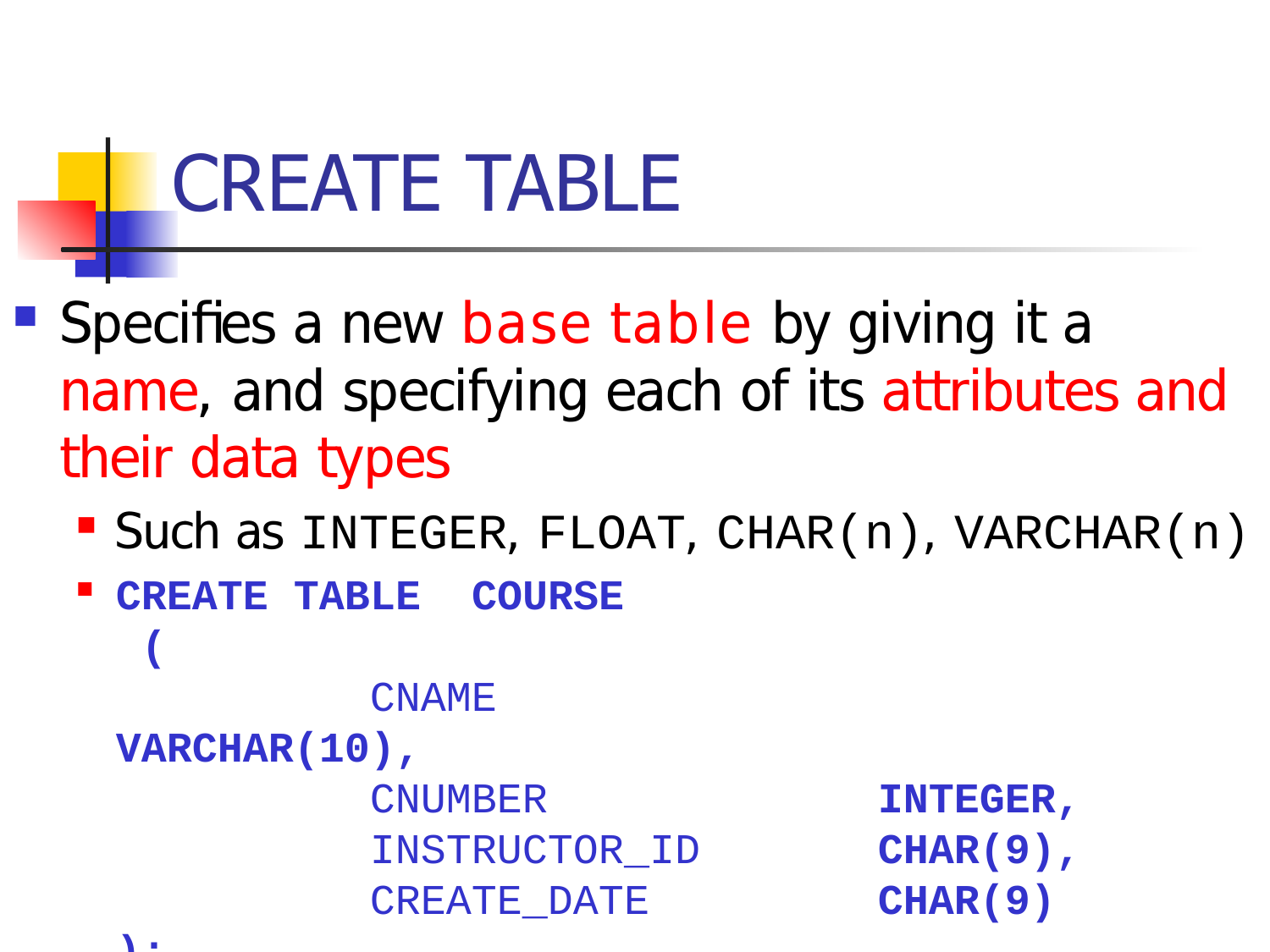

# CREATE TABLE
Specifies a new base table by giving it a name, and specifying each of its attributes and their data types
Such as INTEGER, FLOAT, CHAR(n), VARCHAR(n)
CREATE TABLE  COURSE
 (
		CNAME				VARCHAR(10),
		CNUMBER			INTEGER,
		INSTRUCTOR_ID		CHAR(9),
		CREATE_DATE		CHAR(9)
);